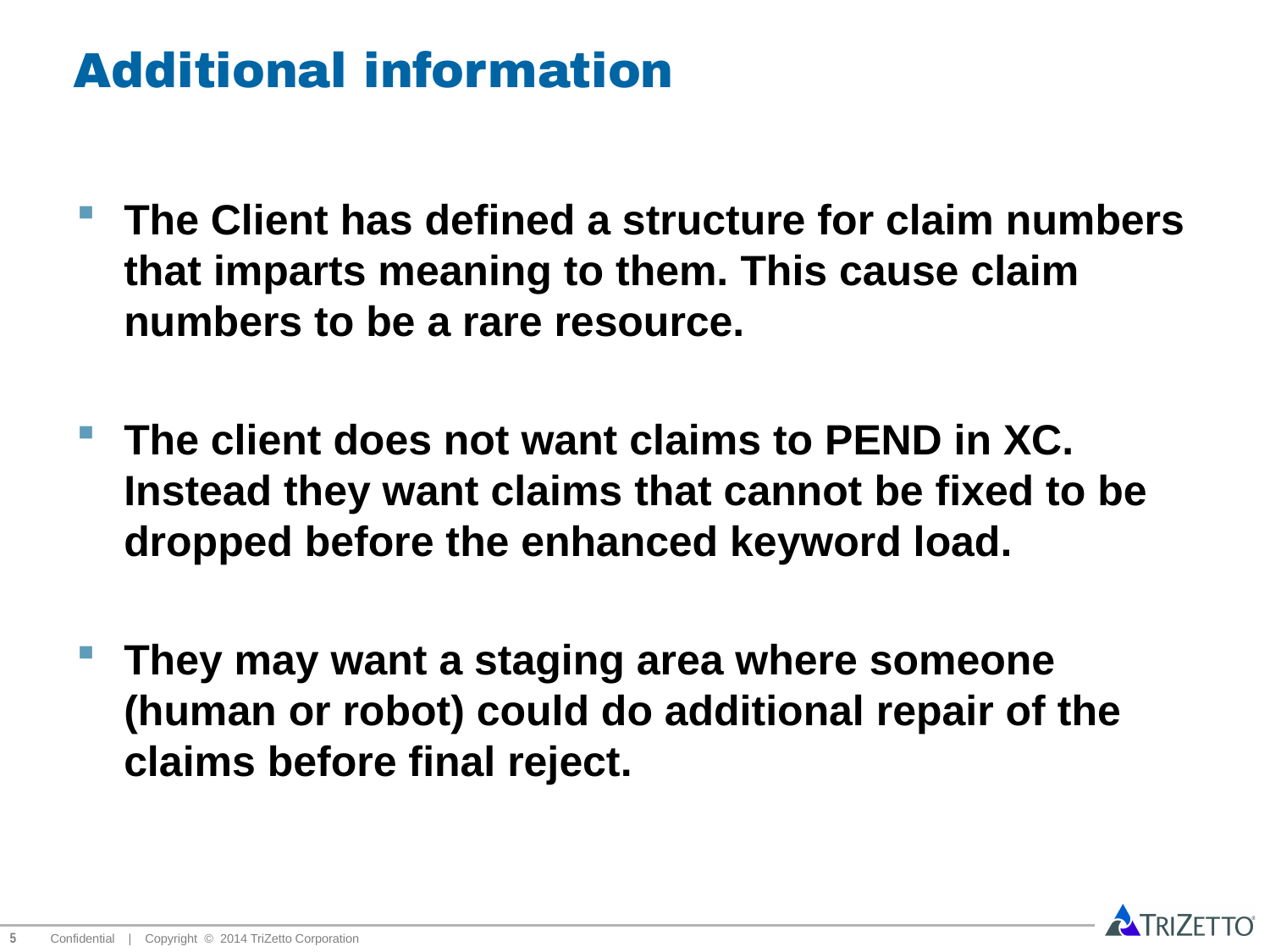

# Additional information
The Client has defined a structure for claim numbers that imparts meaning to them. This cause claim numbers to be a rare resource.

The client does not want claims to PEND in XC. Instead they want claims that cannot be fixed to be dropped before the enhanced keyword load.

They may want a staging area where someone (human or robot) could do additional repair of the claims before final reject.